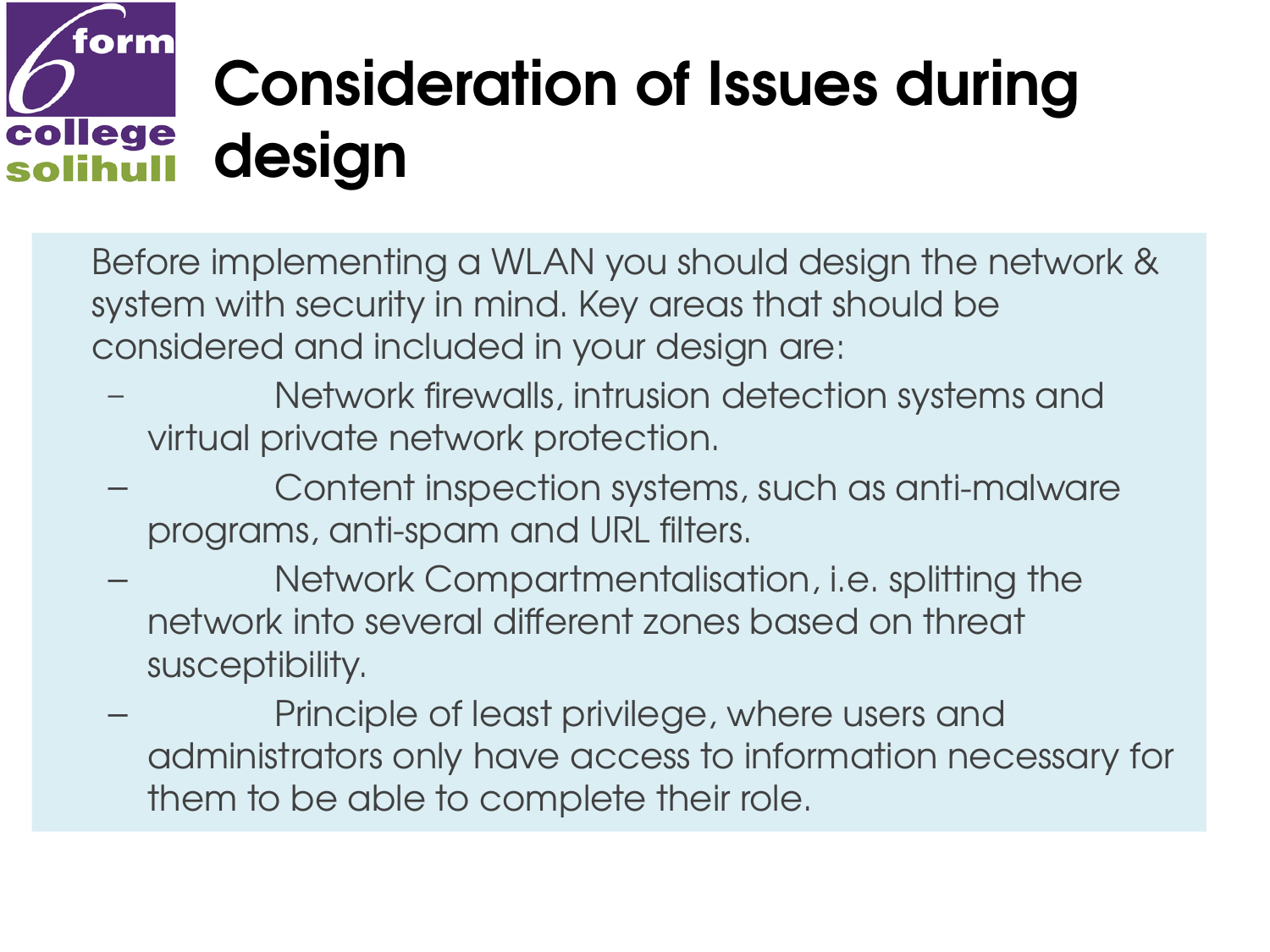

# Consideration of Issues during design
	Before implementing a WLAN you should design the network & system with security in mind. Key areas that should be considered and included in your design are:
	Network firewalls, intrusion detection systems and virtual private network protection.
	Content inspection systems, such as anti-malware programs, anti-spam and URL filters.
	Network Compartmentalisation, i.e. splitting the network into several different zones based on threat susceptibility.
	Principle of least privilege, where users and administrators only have access to information necessary for them to be able to complete their role.